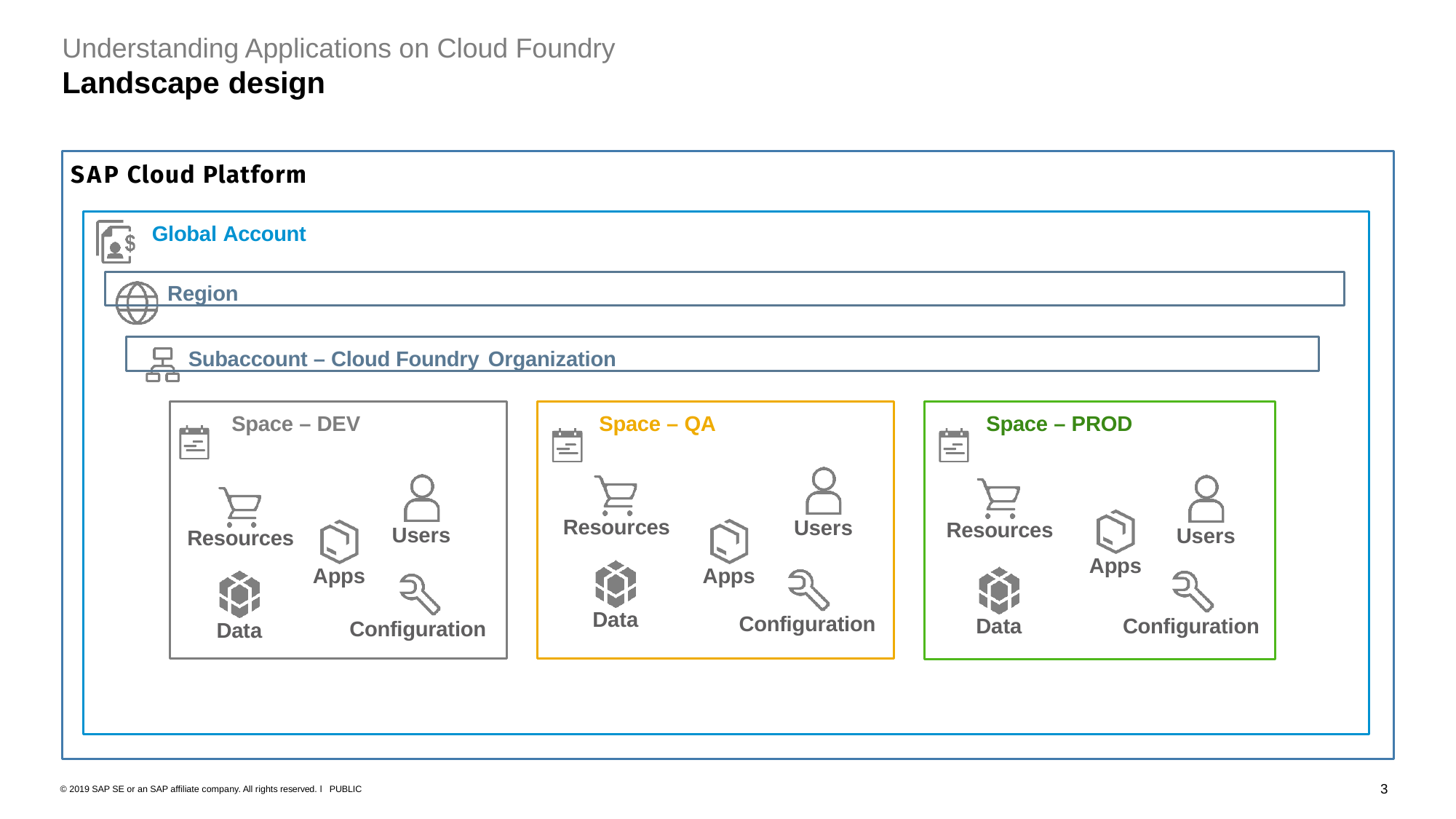

# Understanding Applications on Cloud Foundry
Landscape design

SAP Cloud Platform

Global Account

Region

Subaccount – Cloud Foundry Organization

Space – PROD
Space – DEV
Space – QA

Resources
Users
Resources
Users
Users
Resources
Apps

Apps
Apps

Data
Configuration
Configuration
Data
Configuration
Data
3
© 2019 SAP SE or an SAP affiliate company. All rights reserved. ǀ PUBLIC